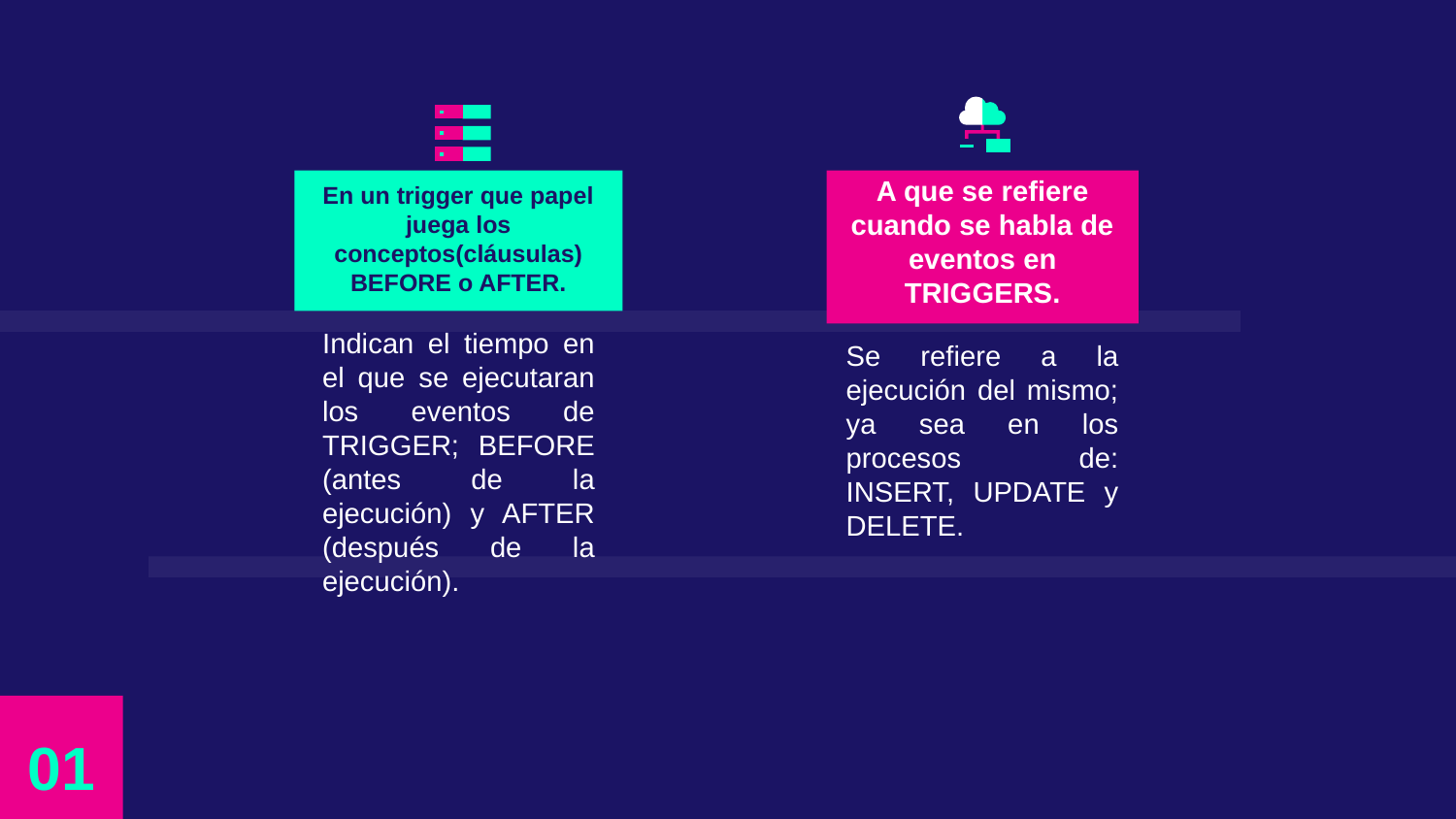

En un trigger que papel juega los conceptos(cláusulas) BEFORE o AFTER.
A que se refiere cuando se habla de eventos en TRIGGERS.
Indican el tiempo en el que se ejecutaran los eventos de TRIGGER; BEFORE (antes de la ejecución) y AFTER (después de la ejecución).

Se refiere a la ejecución del mismo; ya sea en los procesos de: INSERT, UPDATE y DELETE.

01